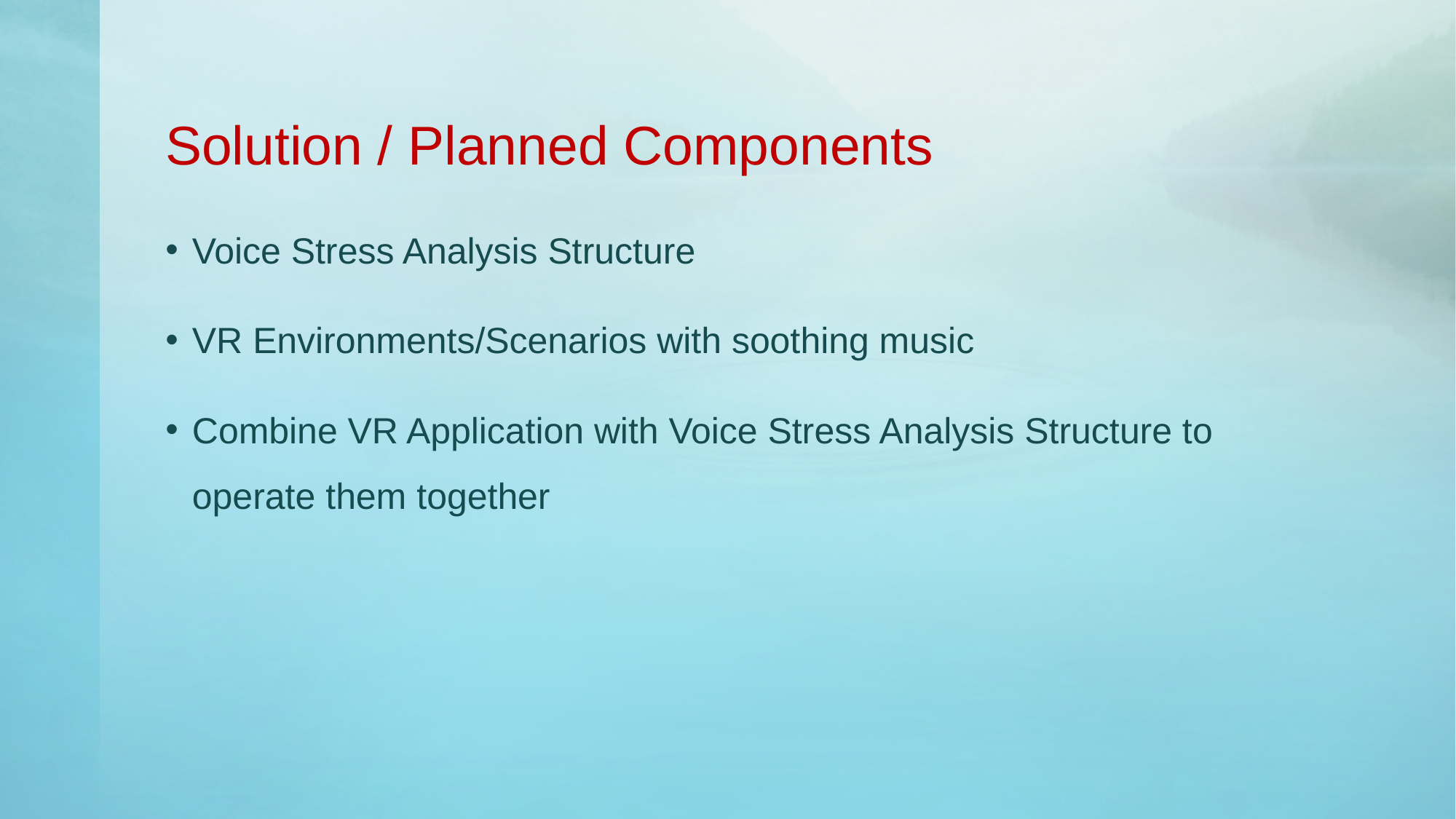

# Solution / Planned Components
Voice Stress Analysis Structure
VR Environments/Scenarios with soothing music
Combine VR Application with Voice Stress Analysis Structure to operate them together